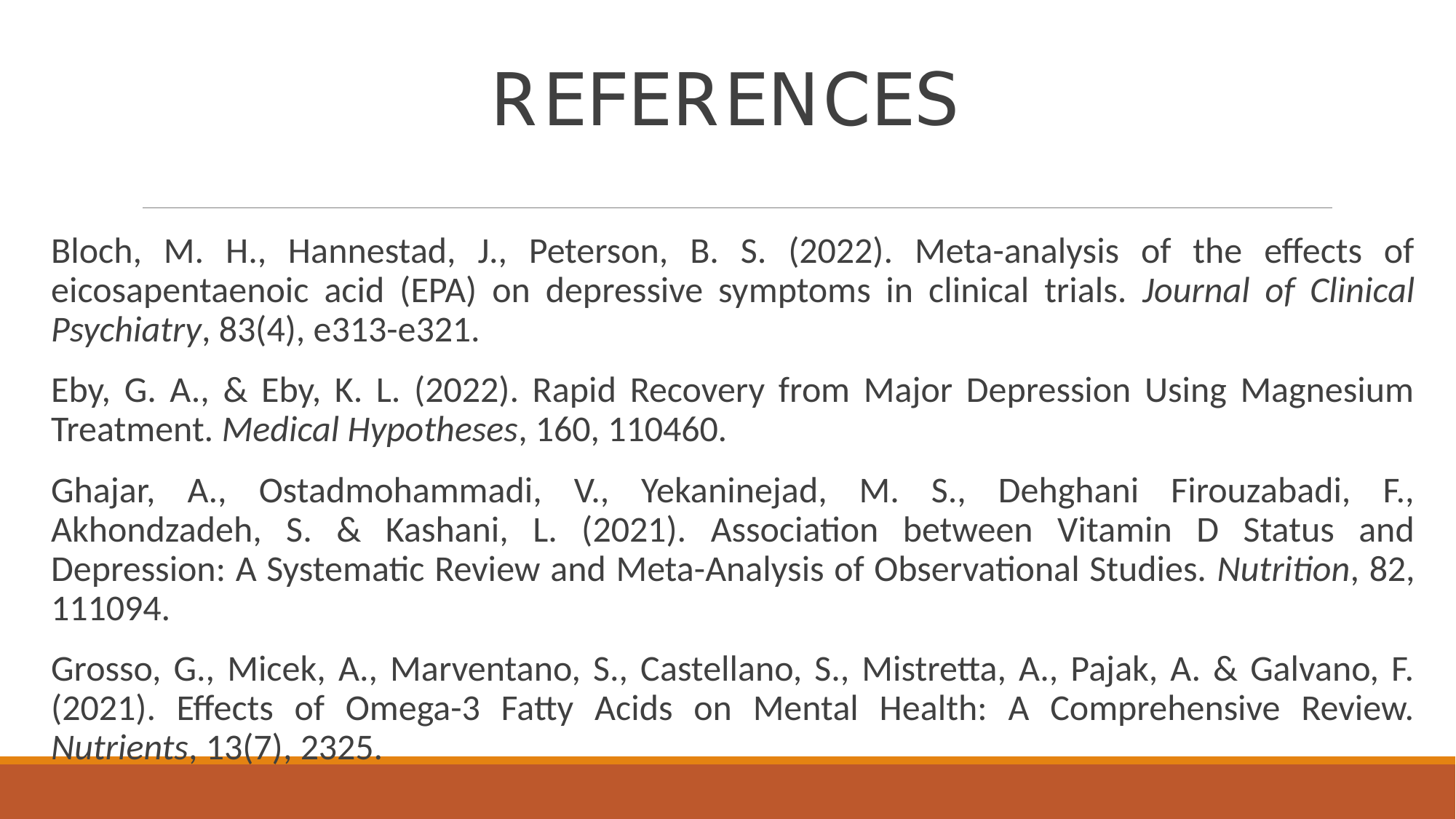

# REFERENCES
Bloch, M. H., Hannestad, J., Peterson, B. S. (2022). Meta-analysis of the effects of eicosapentaenoic acid (EPA) on depressive symptoms in clinical trials. Journal of Clinical Psychiatry, 83(4), e313-e321.
Eby, G. A., & Eby, K. L. (2022). Rapid Recovery from Major Depression Using Magnesium Treatment. Medical Hypotheses, 160, 110460.
Ghajar, A., Ostadmohammadi, V., Yekaninejad, M. S., Dehghani Firouzabadi, F., Akhondzadeh, S. & Kashani, L. (2021). Association between Vitamin D Status and Depression: A Systematic Review and Meta-Analysis of Observational Studies. Nutrition, 82, 111094.
Grosso, G., Micek, A., Marventano, S., Castellano, S., Mistretta, A., Pajak, A. & Galvano, F. (2021). Effects of Omega-3 Fatty Acids on Mental Health: A Comprehensive Review. Nutrients, 13(7), 2325.